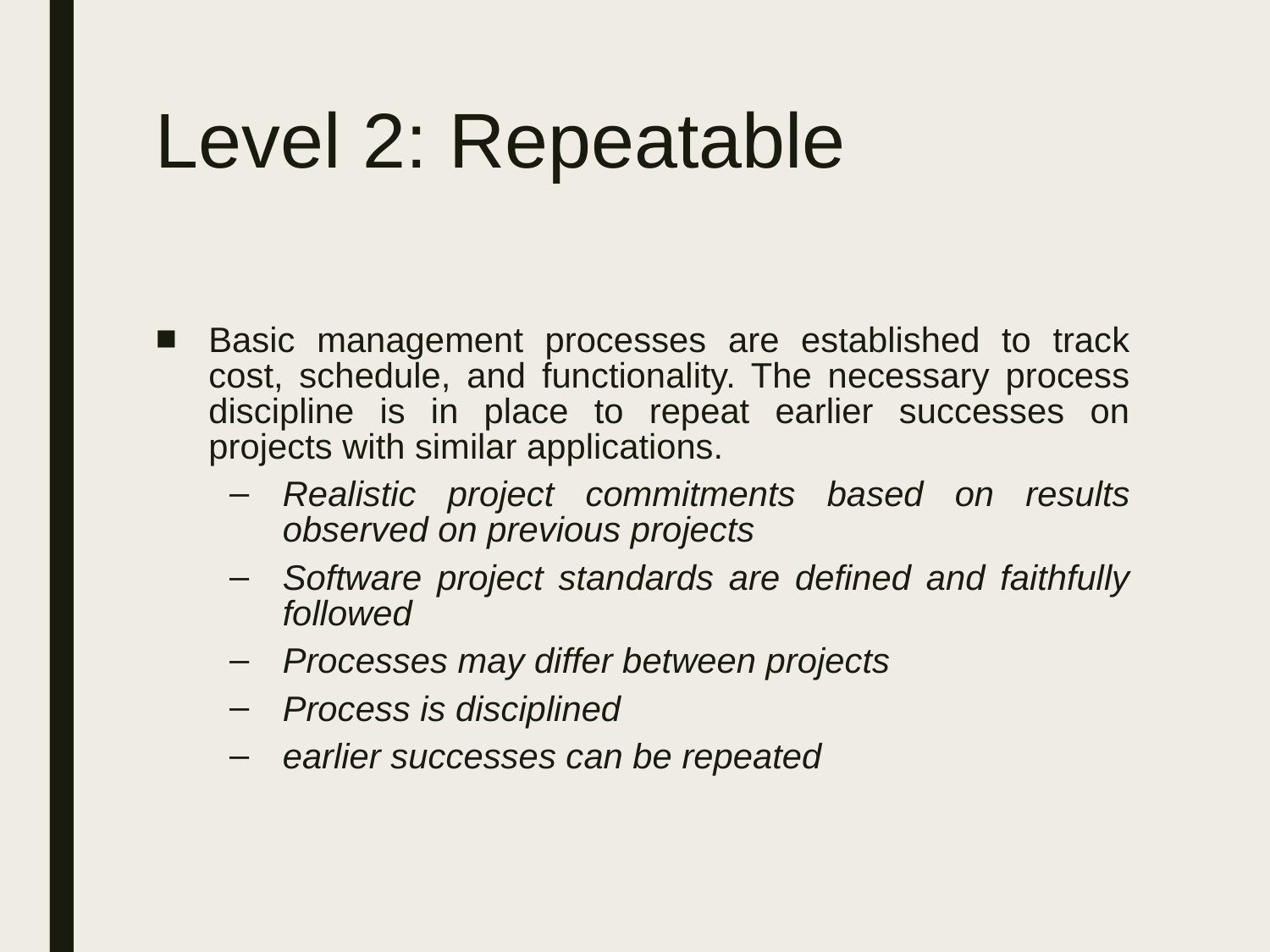

# Level 2: Repeatable
Basic management processes are established to track cost, schedule, and functionality. The necessary process discipline is in place to repeat earlier successes on projects with similar applications.
Realistic project commitments based on results observed on previous projects
Software project standards are defined and faithfully followed
Processes may differ between projects
Process is disciplined
earlier successes can be repeated